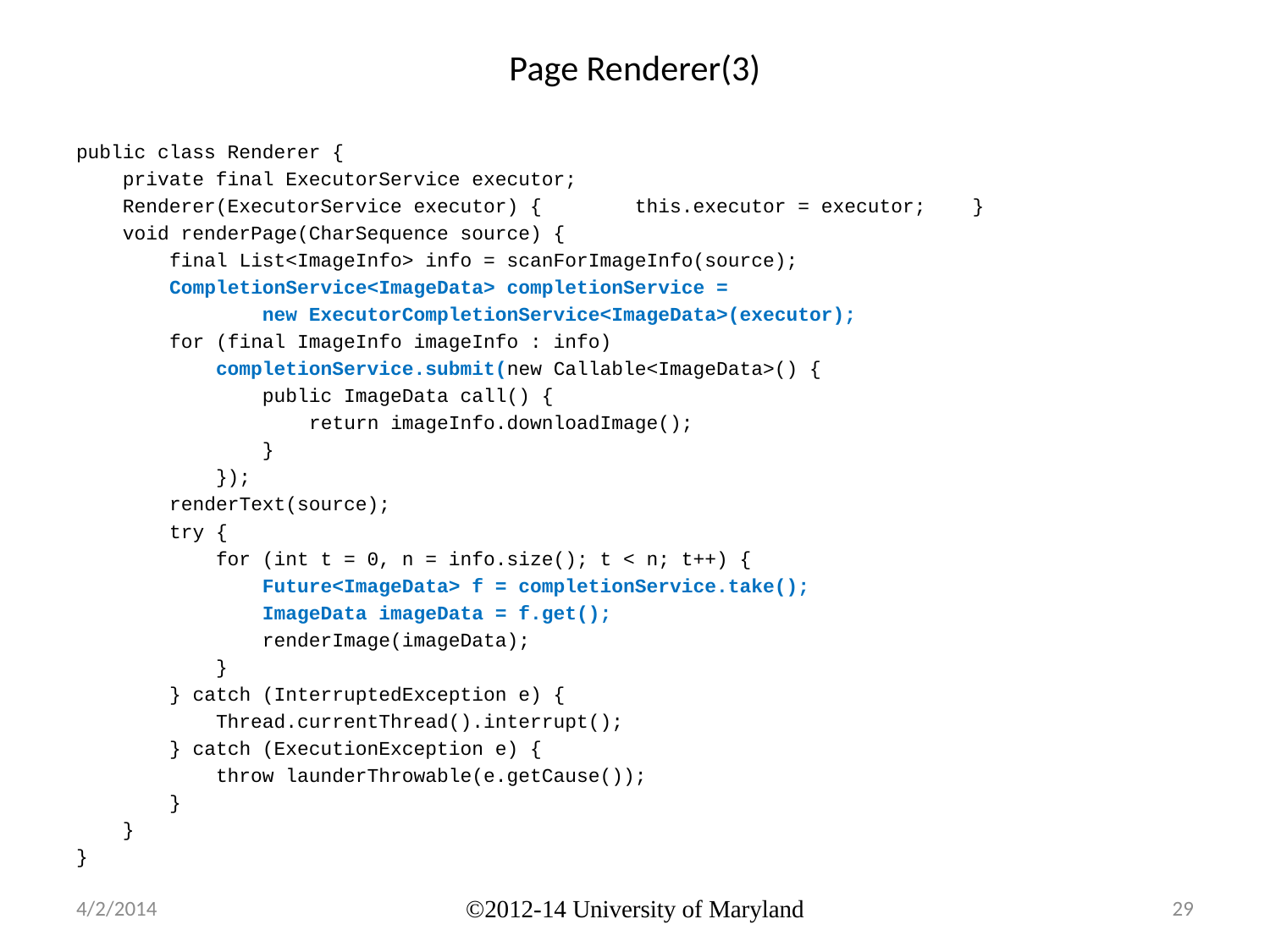

# Page Renderer(3)
public class Renderer {
    private final ExecutorService executor;
    Renderer(ExecutorService executor) {        this.executor = executor;    }
    void renderPage(CharSequence source) {
        final List<ImageInfo> info = scanForImageInfo(source);
        CompletionService<ImageData> completionService =
                new ExecutorCompletionService<ImageData>(executor);
        for (final ImageInfo imageInfo : info)
            completionService.submit(new Callable<ImageData>() {
                public ImageData call() {
                    return imageInfo.downloadImage();
                }
            });
        renderText(source);
        try {
            for (int t = 0, n = info.size(); t < n; t++) {
                Future<ImageData> f = completionService.take();
                ImageData imageData = f.get();
                renderImage(imageData);
            }
        } catch (InterruptedException e) {
            Thread.currentThread().interrupt();
        } catch (ExecutionException e) {
            throw launderThrowable(e.getCause());
        }
    }
}
4/2/2014
©2012-14 University of Maryland
29